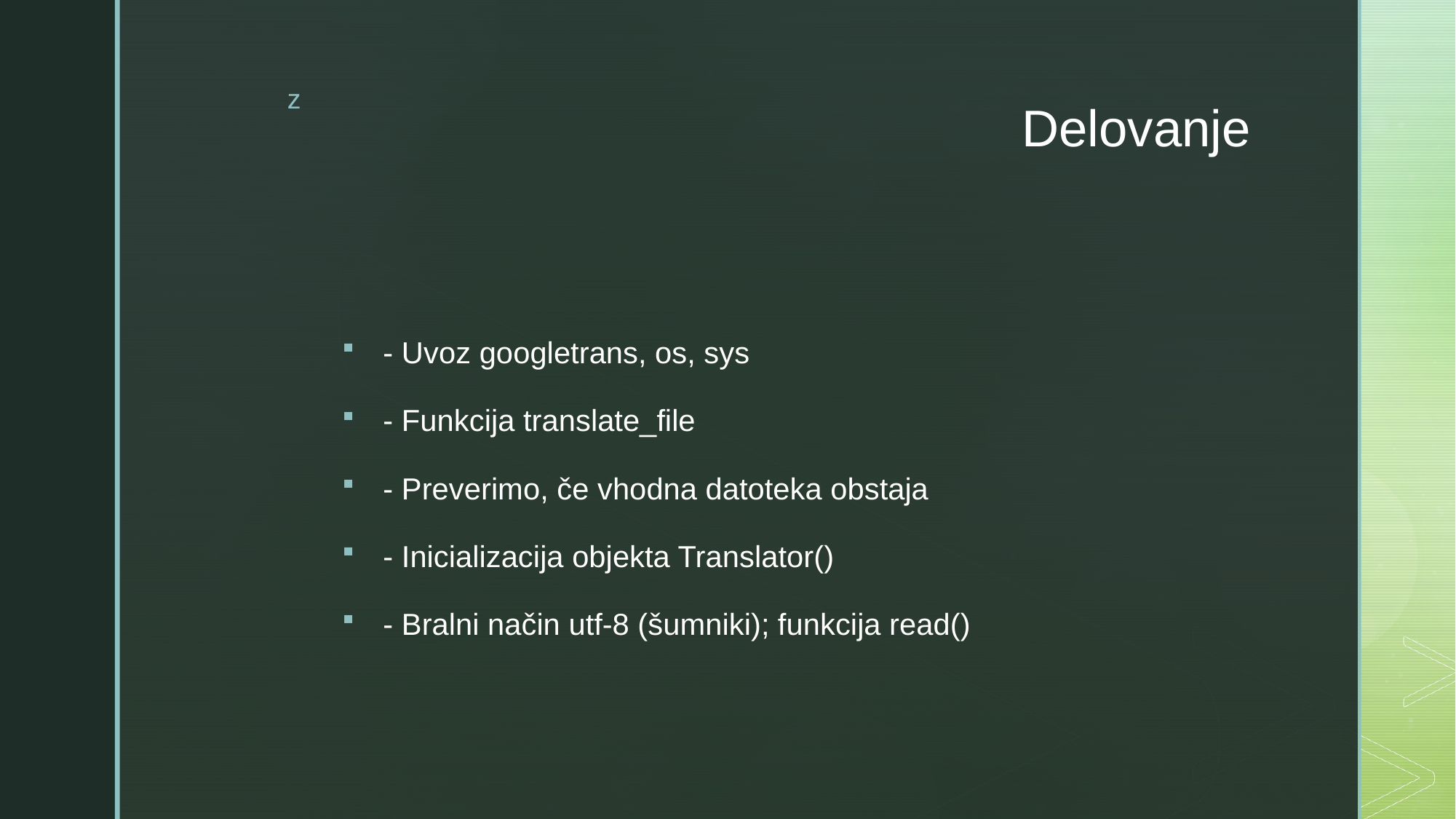

# Delovanje
- Uvoz googletrans, os, sys
- Funkcija translate_file
- Preverimo, če vhodna datoteka obstaja
- Inicializacija objekta Translator()
- Bralni način utf-8 (šumniki); funkcija read()